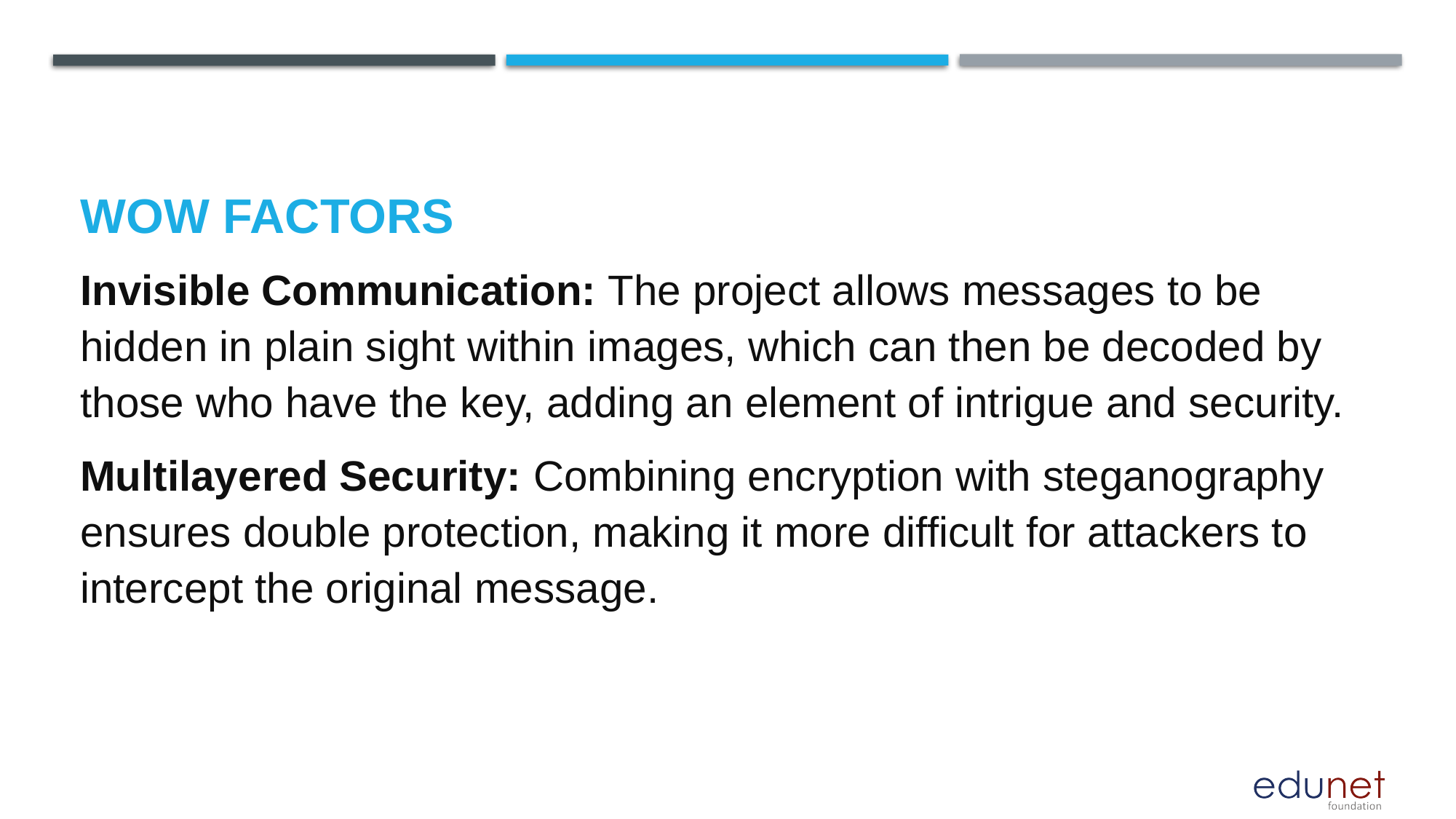

Invisible Communication: The project allows messages to be hidden in plain sight within images, which can then be decoded by those who have the key, adding an element of intrigue and security.
Multilayered Security: Combining encryption with steganography ensures double protection, making it more difficult for attackers to intercept the original message.
# Wow factors